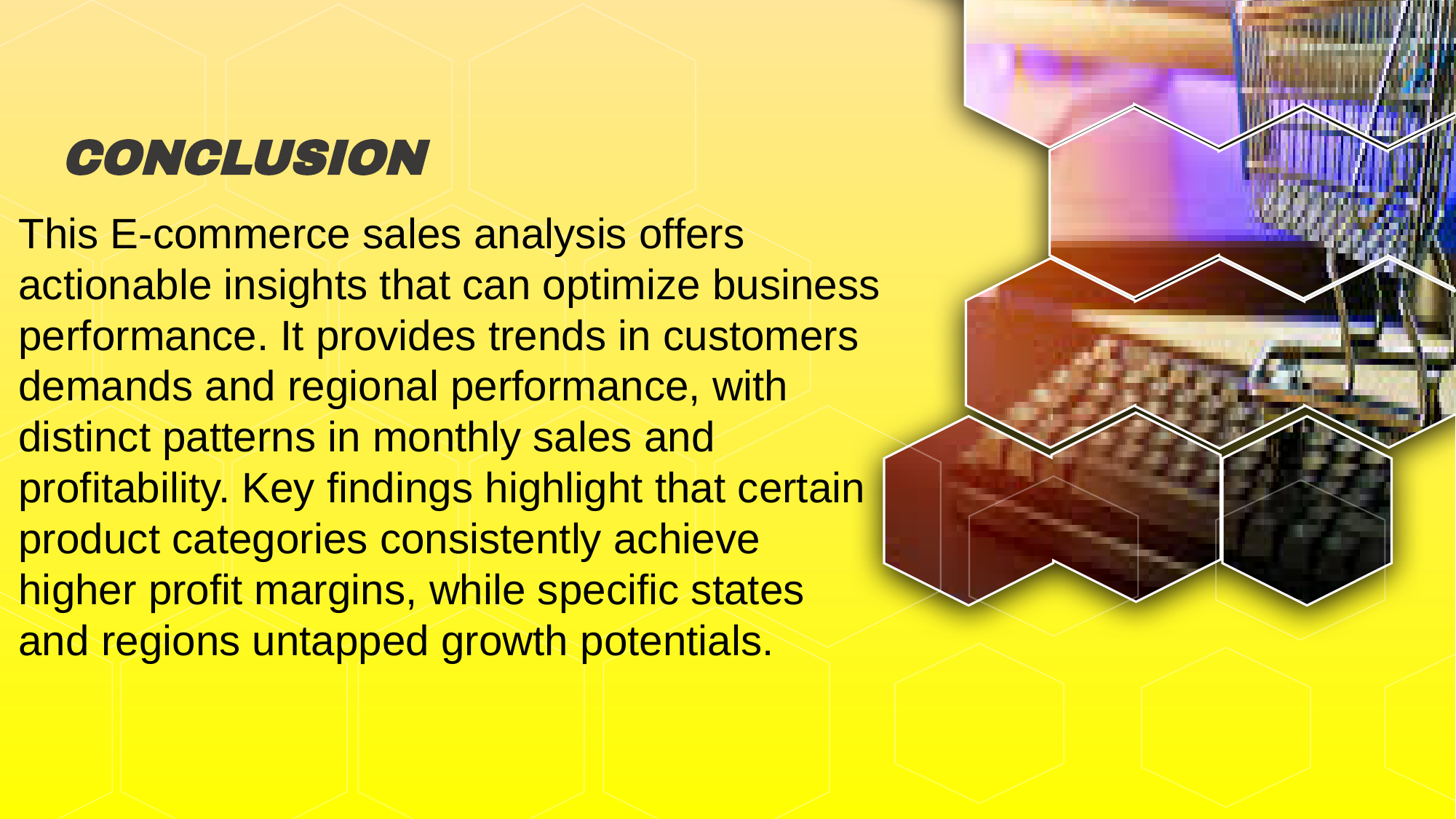

CONCLUSION

This E-commerce sales analysis offers actionable insights that can optimize business performance. It provides trends in customers demands and regional performance, with distinct patterns in monthly sales and profitability. Key findings highlight that certain product categories consistently achieve higher profit margins, while specific states and regions untapped growth potentials.